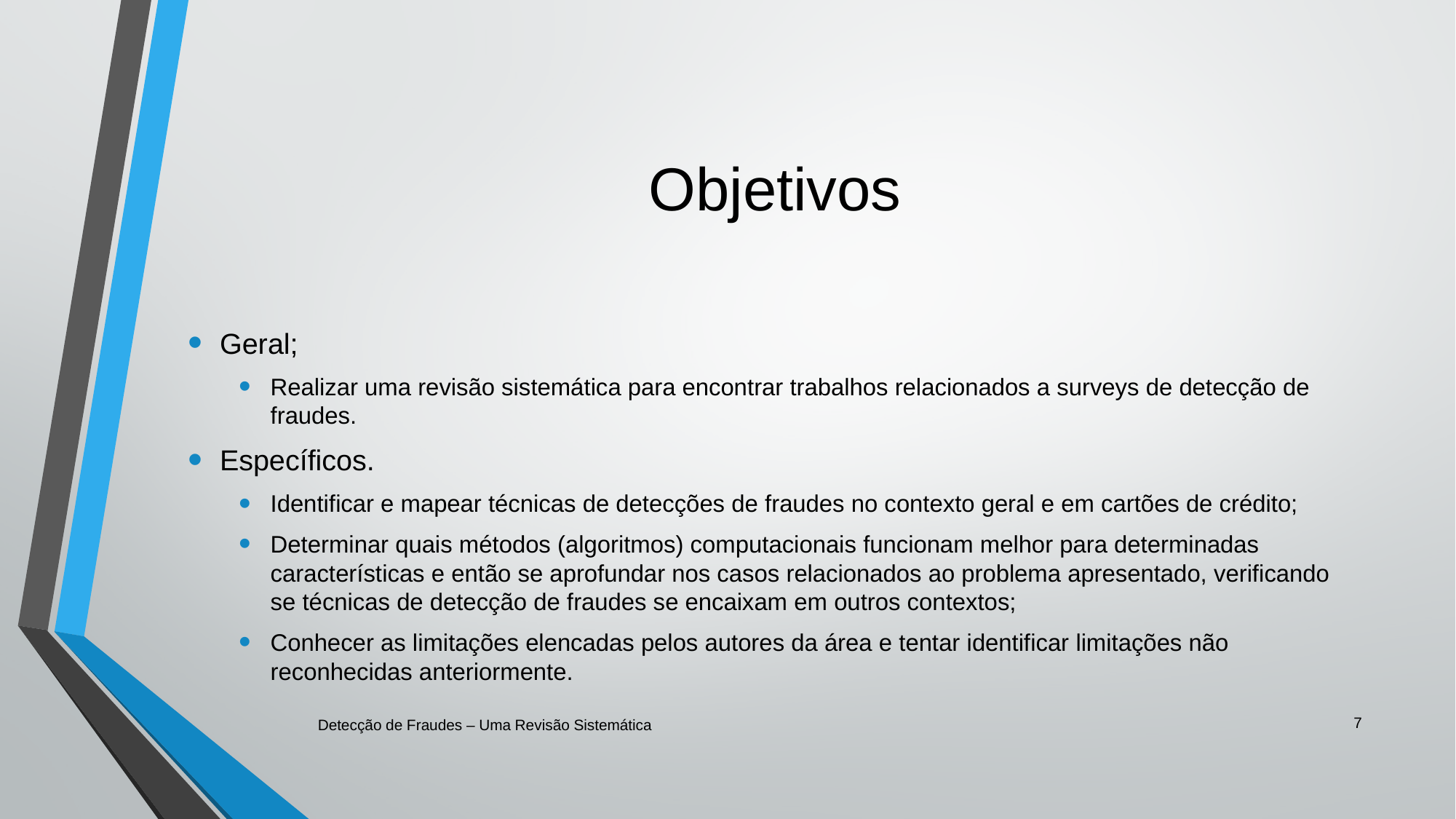

# Objetivos
Geral;
Realizar uma revisão sistemática para encontrar trabalhos relacionados a surveys de detecção de fraudes.
Específicos.
Identificar e mapear técnicas de detecções de fraudes no contexto geral e em cartões de crédito;
Determinar quais métodos (algoritmos) computacionais funcionam melhor para determinadas características e então se aprofundar nos casos relacionados ao problema apresentado, verificando se técnicas de detecção de fraudes se encaixam em outros contextos;
Conhecer as limitações elencadas pelos autores da área e tentar identificar limitações não reconhecidas anteriormente.
7
Detecção de Fraudes – Uma Revisão Sistemática